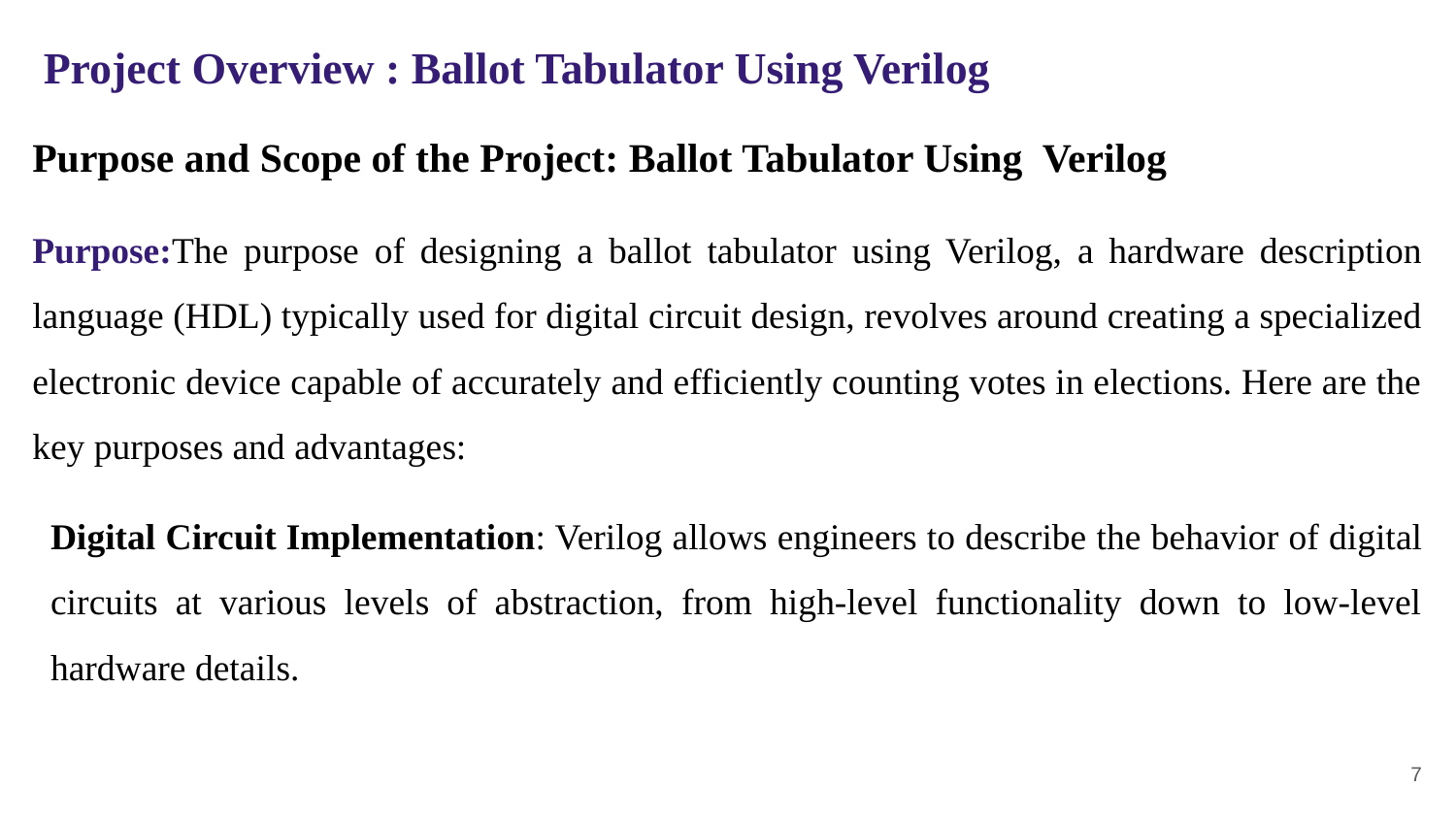

Project Overview : Ballot Tabulator Using Verilog

Purpose and Scope of the Project: Ballot Tabulator Using  Verilog
Purpose:The purpose of designing a ballot tabulator using Verilog, a hardware description language (HDL) typically used for digital circuit design, revolves around creating a specialized electronic device capable of accurately and efficiently counting votes in elections. Here are the key purposes and advantages:
Digital Circuit Implementation: Verilog allows engineers to describe the behavior of digital circuits at various levels of abstraction, from high-level functionality down to low-level hardware details.

7